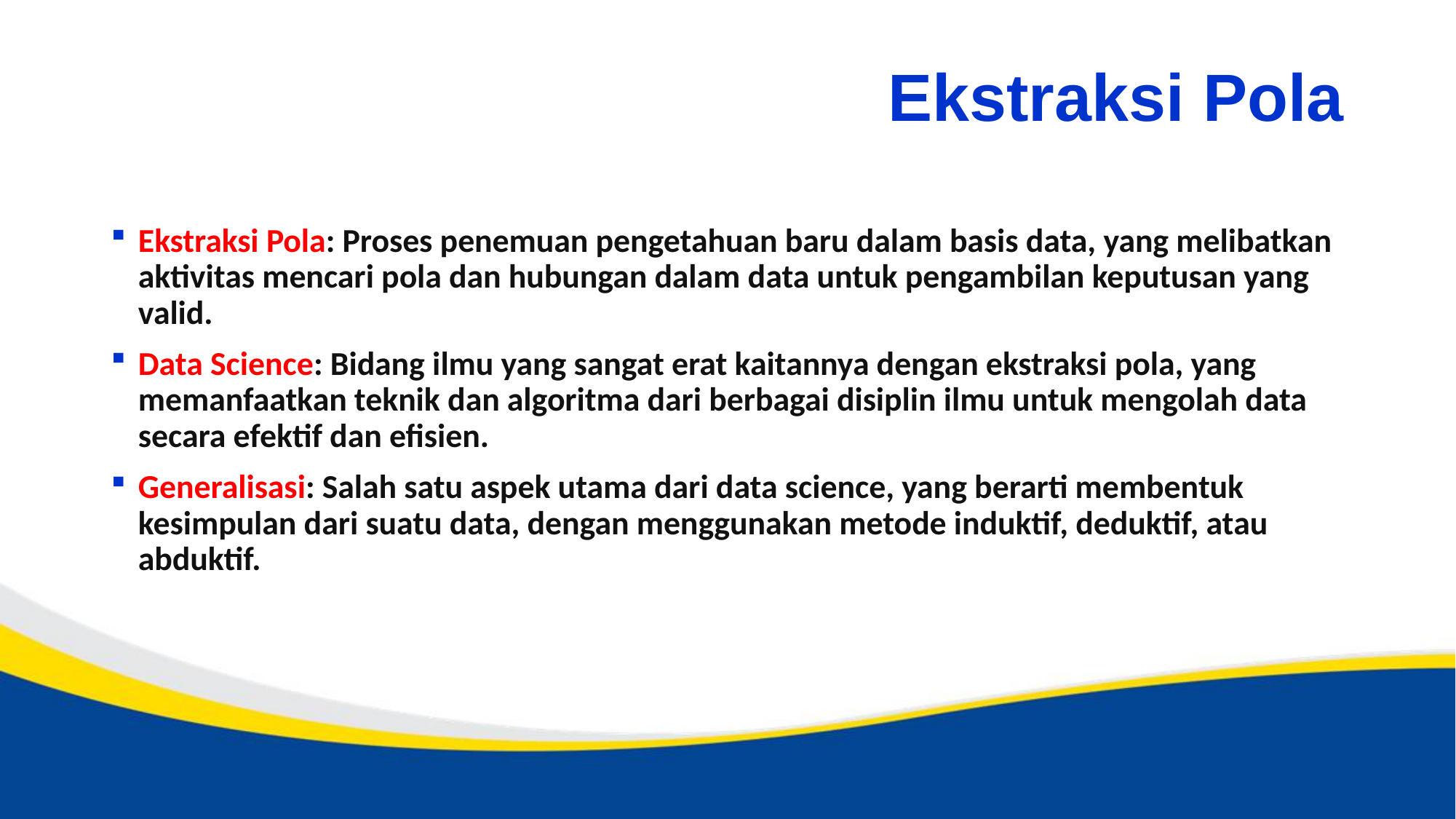

# Ekstraksi Pola
Ekstraksi Pola: Proses penemuan pengetahuan baru dalam basis data, yang melibatkan aktivitas mencari pola dan hubungan dalam data untuk pengambilan keputusan yang valid.
Data Science: Bidang ilmu yang sangat erat kaitannya dengan ekstraksi pola, yang memanfaatkan teknik dan algoritma dari berbagai disiplin ilmu untuk mengolah data secara efektif dan efisien.
Generalisasi: Salah satu aspek utama dari data science, yang berarti membentuk kesimpulan dari suatu data, dengan menggunakan metode induktif, deduktif, atau abduktif.